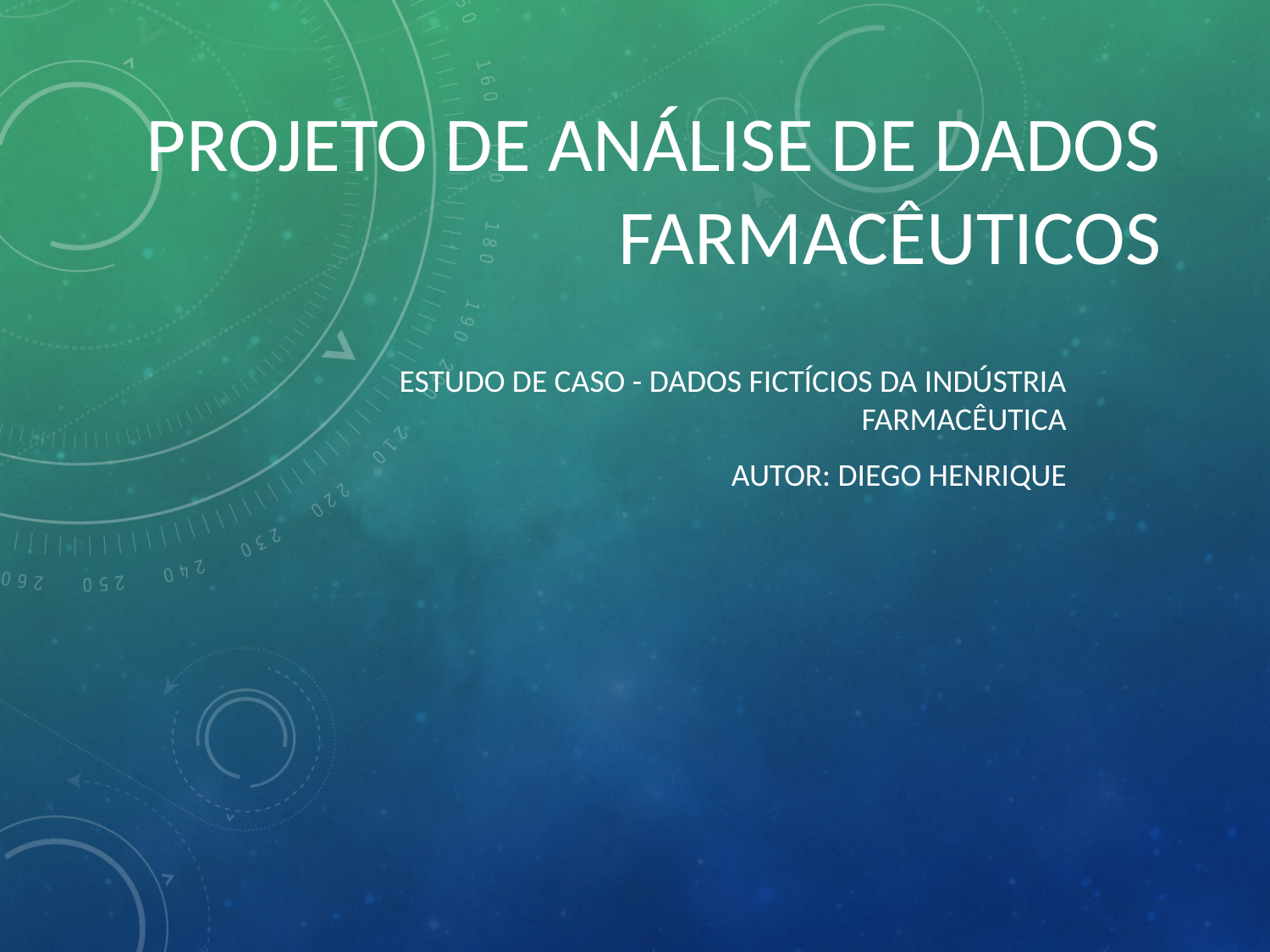

# Projeto de Análise de Dados Farmacêuticos
Estudo de Caso - Dados Fictícios da Indústria Farmacêutica
Autor: Diego Henrique